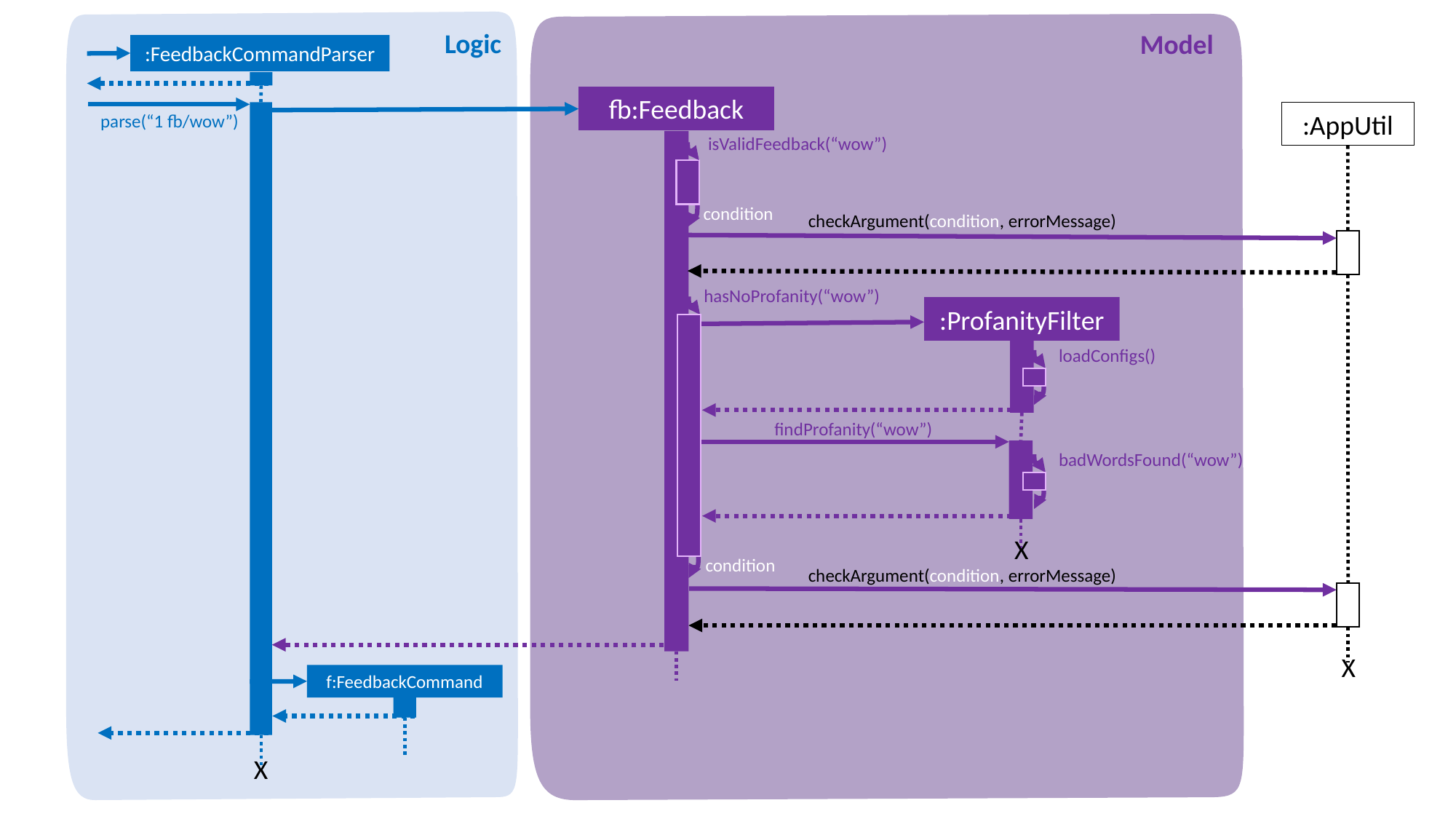

Logic
Model
:FeedbackCommandParser

fb:Feedback

:AppUtil
parse(“1 fb/wow”)
isValidFeedback(“wow”)

condition
checkArgument(condition, errorMessage)

hasNoProfanity(“wow”)
:ProfanityFilter

loadConfigs()

findProfanity(“wow”)

badWordsFound(“wow”)

X
condition
checkArgument(condition, errorMessage)

X
f:FeedbackCommand

X